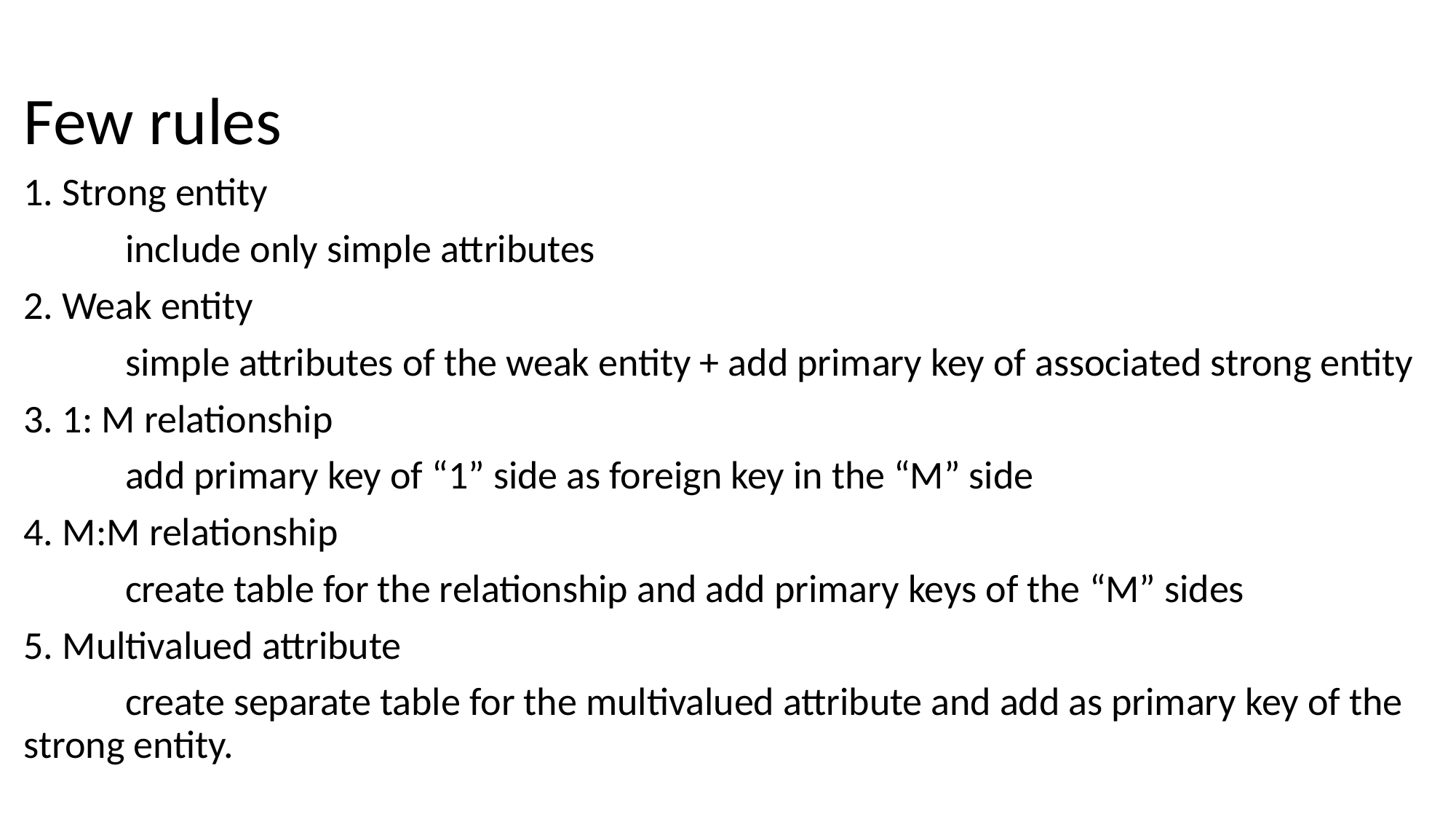

# Few rules
1. Strong entity
	include only simple attributes
2. Weak entity
	simple attributes of the weak entity + add primary key of associated strong entity
3. 1: M relationship
	add primary key of “1” side as foreign key in the “M” side
4. M:M relationship
	create table for the relationship and add primary keys of the “M” sides
5. Multivalued attribute
	create separate table for the multivalued attribute and add as primary key of the strong entity.